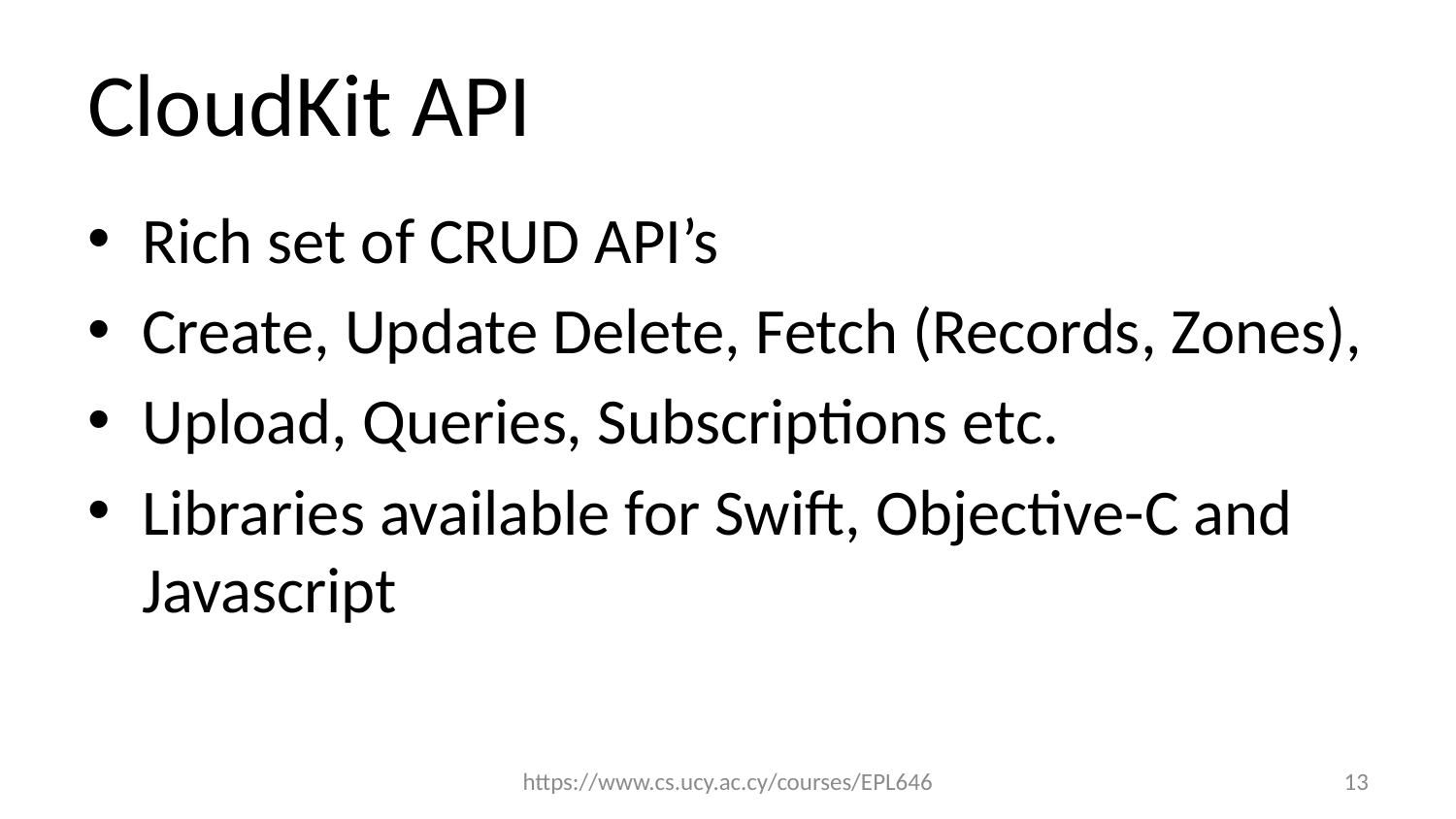

# CloudKit API
Rich set of CRUD API’s
Create, Update Delete, Fetch (Records, Zones),
Upload, Queries, Subscriptions etc.
Libraries available for Swift, Objective-C and Javascript

https://www.cs.ucy.ac.cy/courses/EPL646
13